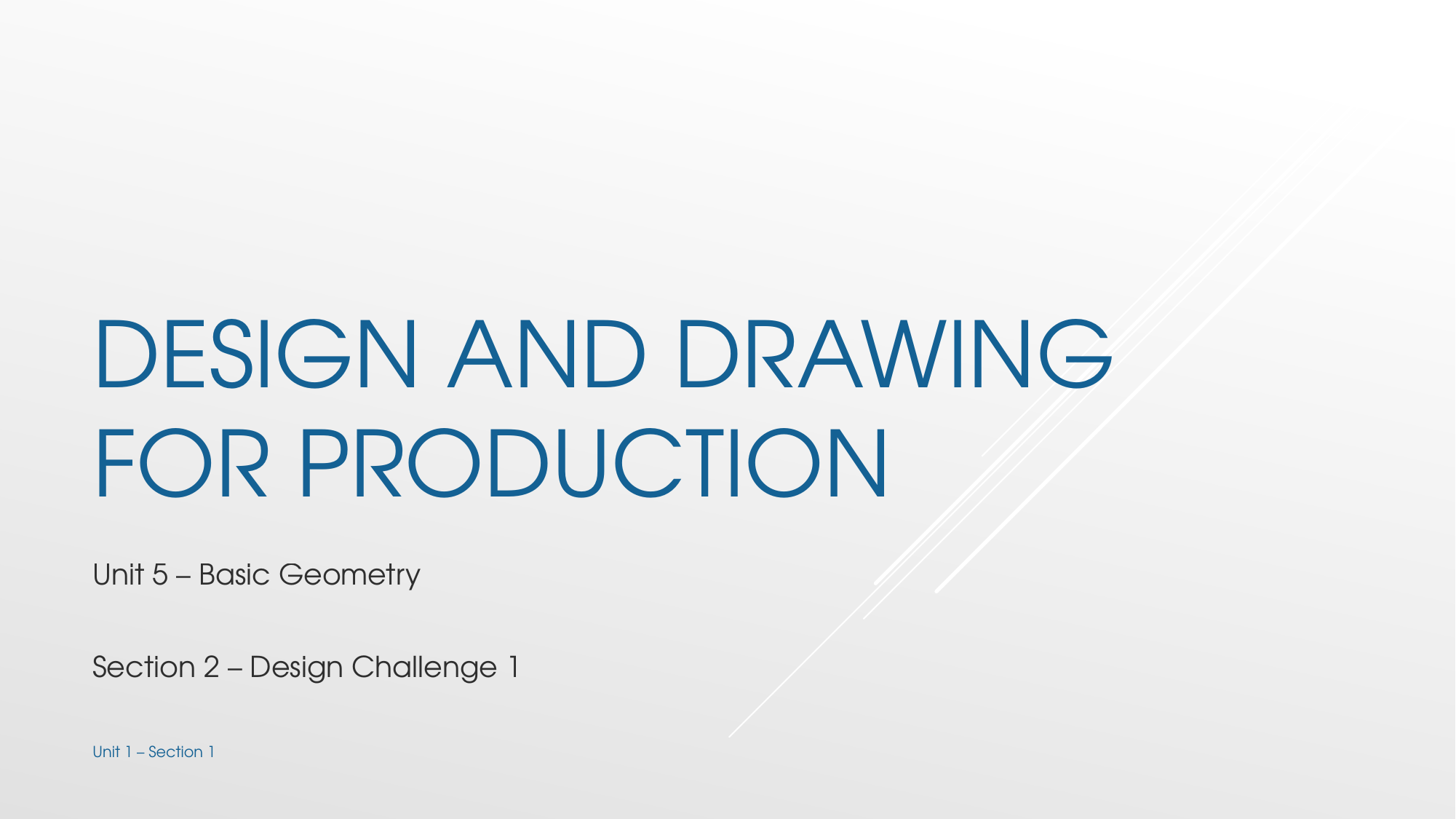

# Design and drawing for production
Unit 5 – Basic Geometry

Section 2 – Design Challenge 1
Unit 1 – Section 1